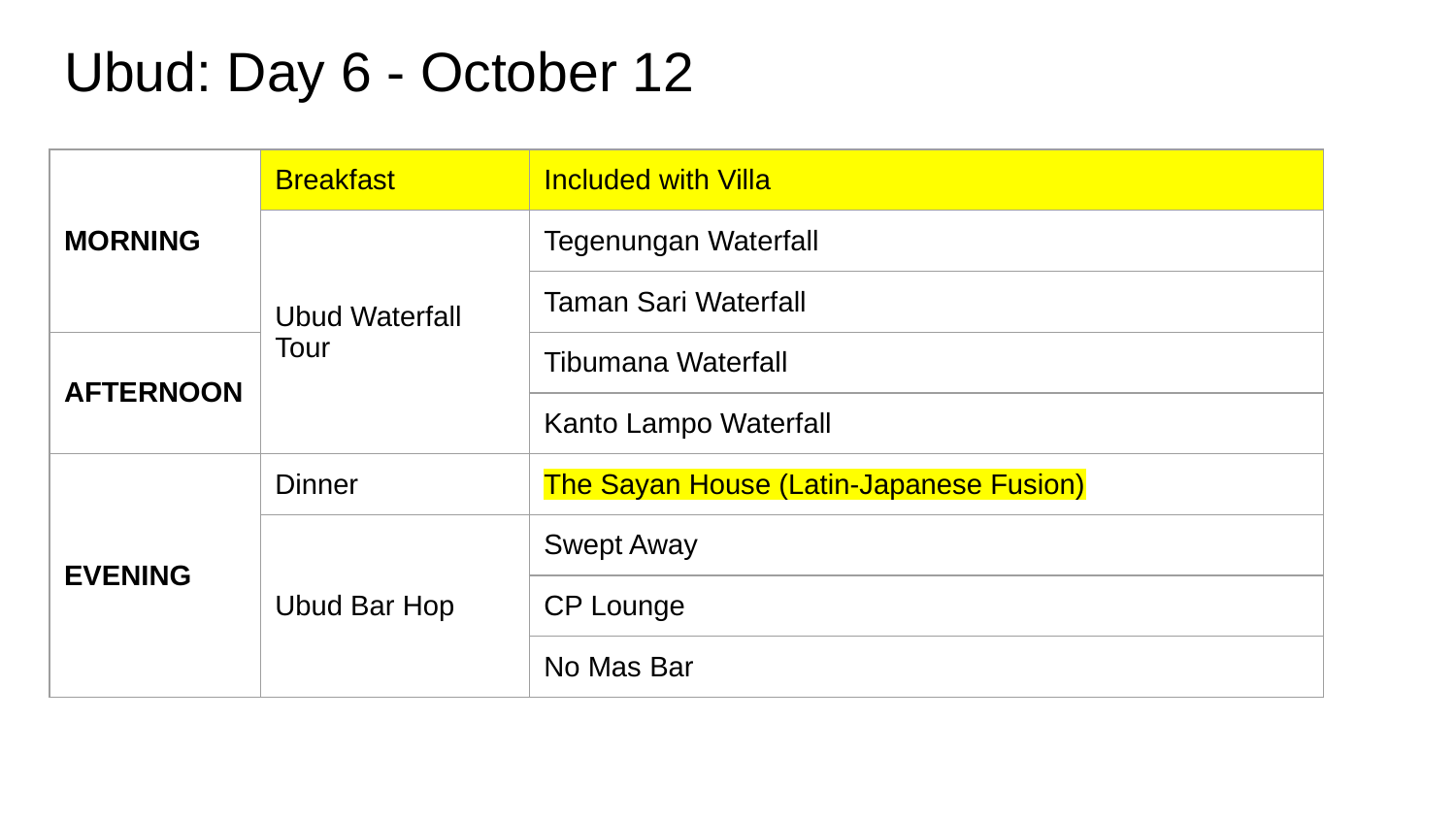

# Ubud: Day 6 - October 12
| MORNING | Breakfast | Included with Villa |
| --- | --- | --- |
|  | Ubud Waterfall Tour | Tegenungan Waterfall |
|  |  | Taman Sari Waterfall |
| AFTERNOON |  | Tibumana Waterfall |
|  |  | Kanto Lampo Waterfall |
| EVENING | Dinner | The Sayan House (Latin-Japanese Fusion) |
|  | Ubud Bar Hop | Swept Away |
|  |  | CP Lounge |
|  |  | No Mas Bar |